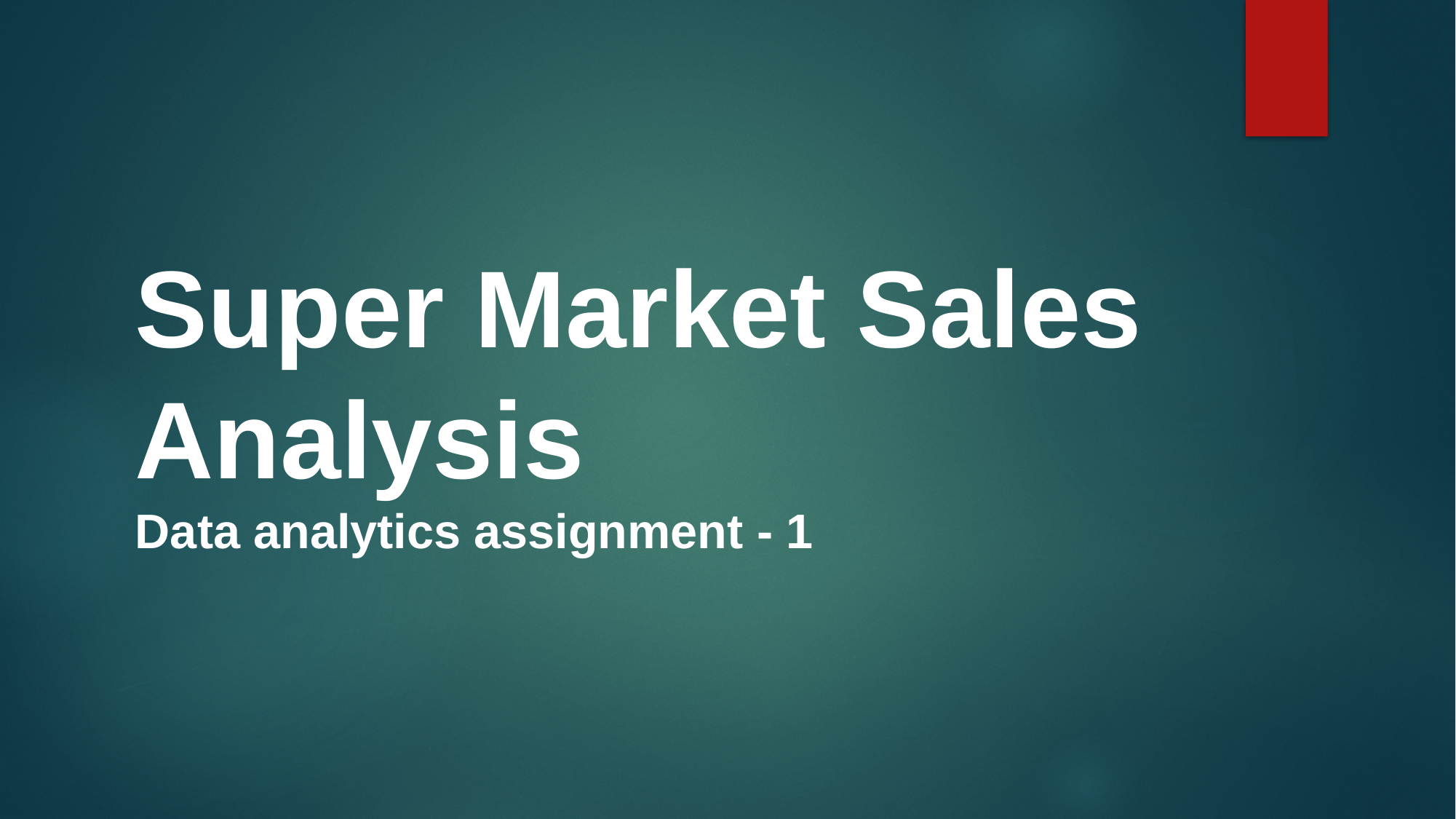

Super Market Sales Analysis
Data analytics assignment - 1